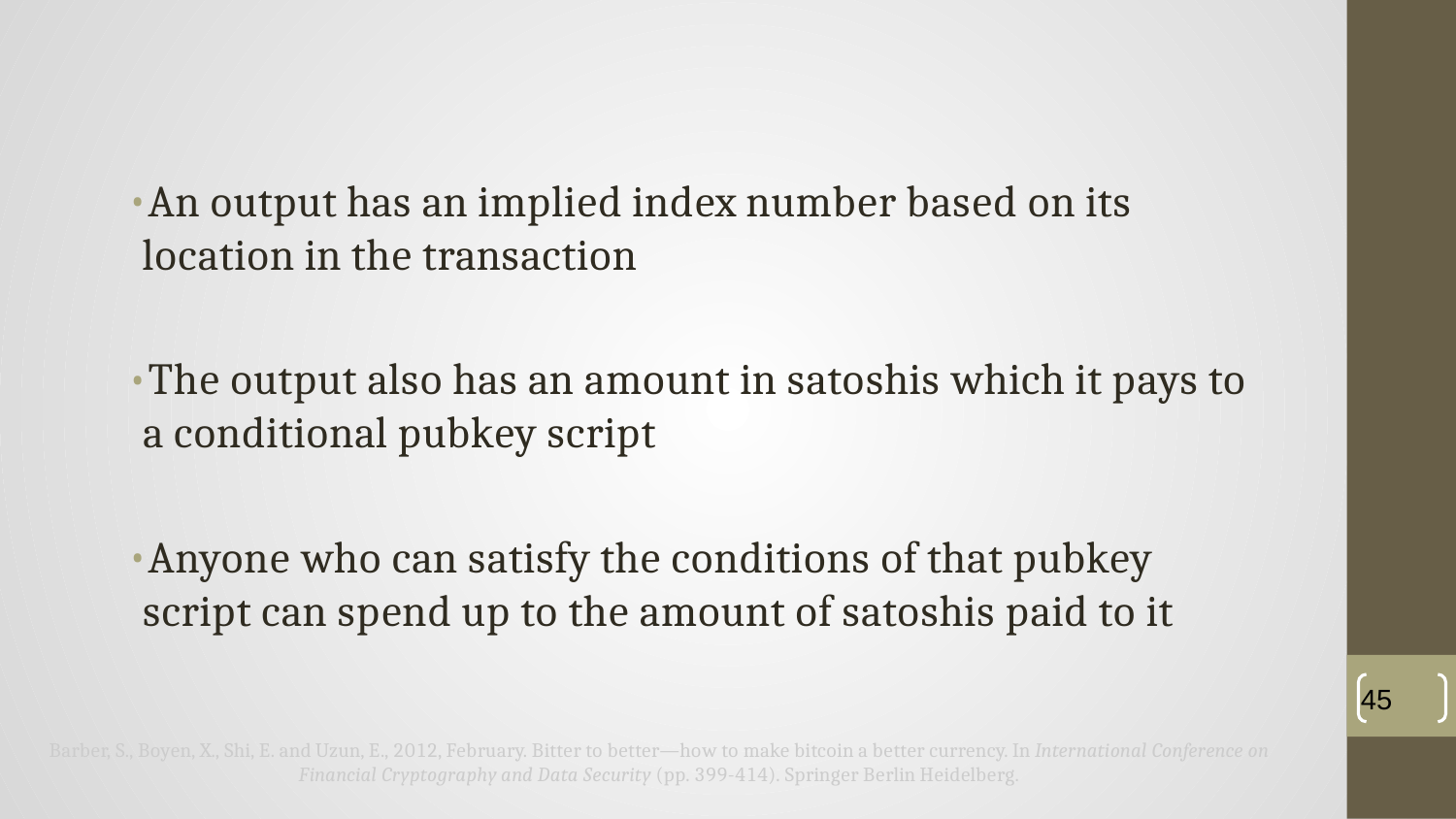

An output has an implied index number based on its location in the transaction

The output also has an amount in satoshis which it pays to a conditional pubkey script

Anyone who can satisfy the conditions of that pubkey script can spend up to the amount of satoshis paid to it
45
Barber, S., Boyen, X., Shi, E. and Uzun, E., 2012, February. Bitter to better—how to make bitcoin a better currency. In International Conference on Financial Cryptography and Data Security (pp. 399-414). Springer Berlin Heidelberg.